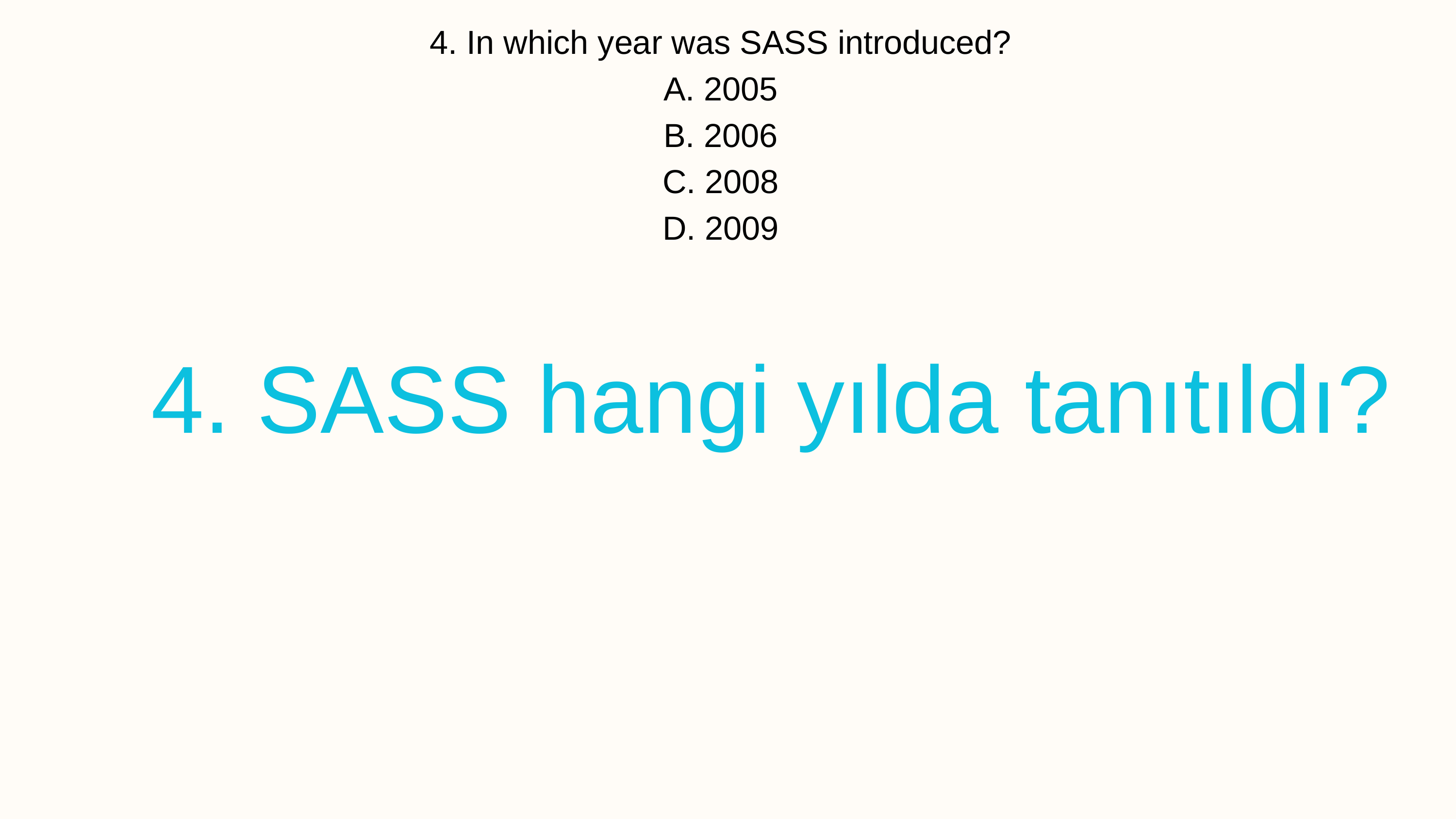

4. In which year was SASS introduced?
A. 2005
B. 2006
C. 2008
D. 2009
4. SASS hangi yılda tanıtıldı?